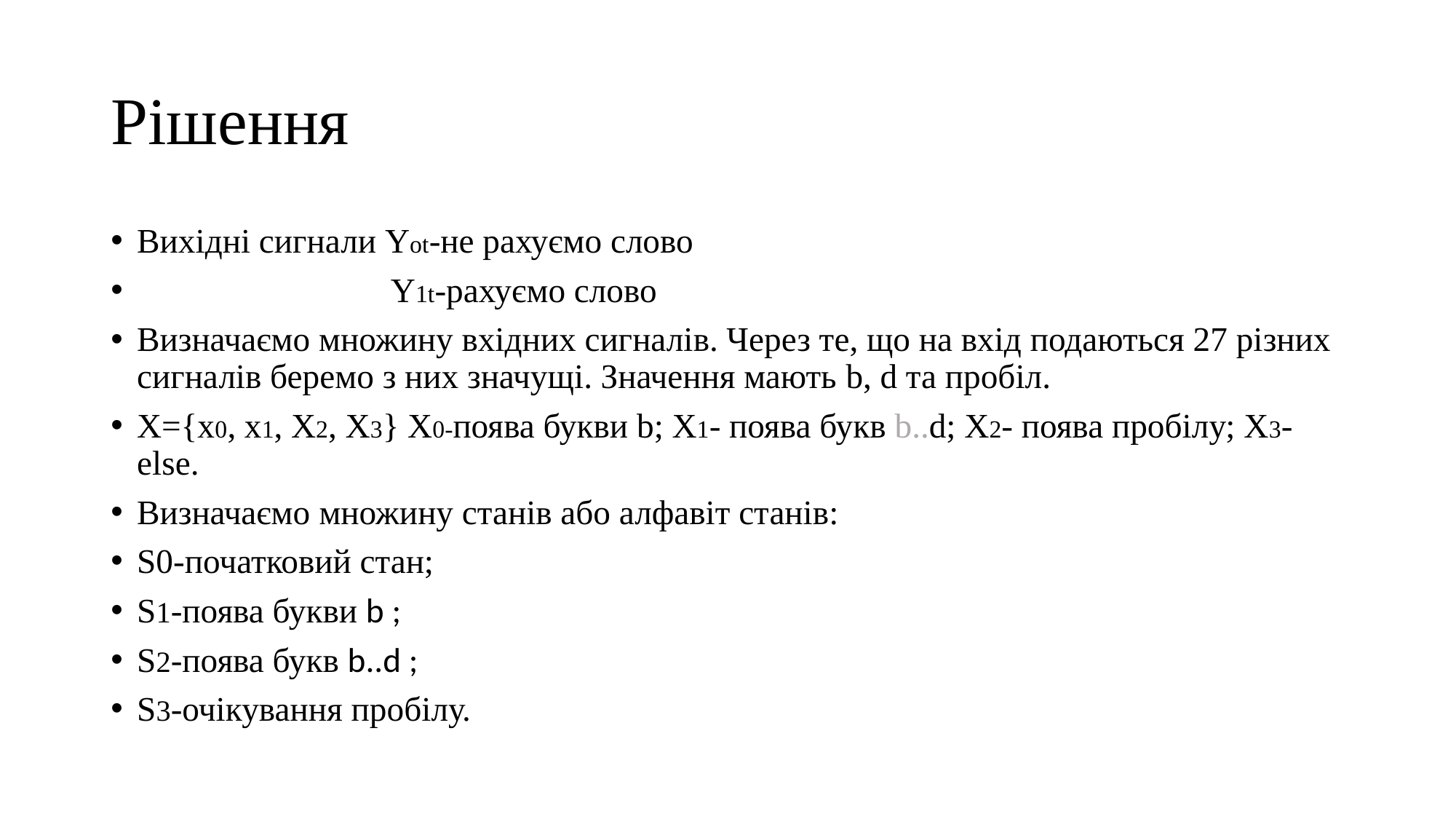

# Рішення
Вихідні сигнали Yot-не рахуємо слово
              	         Y1t-рахуємо слово
Визначаємо множину вхідних сигналів. Через те, що на вхід подаються 27 різних сигналів беремо з них значущі. Значення мають b, d та пробіл.
Х={х0, х1, Х2, Х3} Х0-поява букви b; Х1- поява букв b..d; Х2- поява пробілу; Х3-   else.
Визначаємо множину станів або алфавіт станів:
S0-початковий стан;
S1-поява букви b ;
S2-поява букв b..d ;
S3-очікування пробілу.